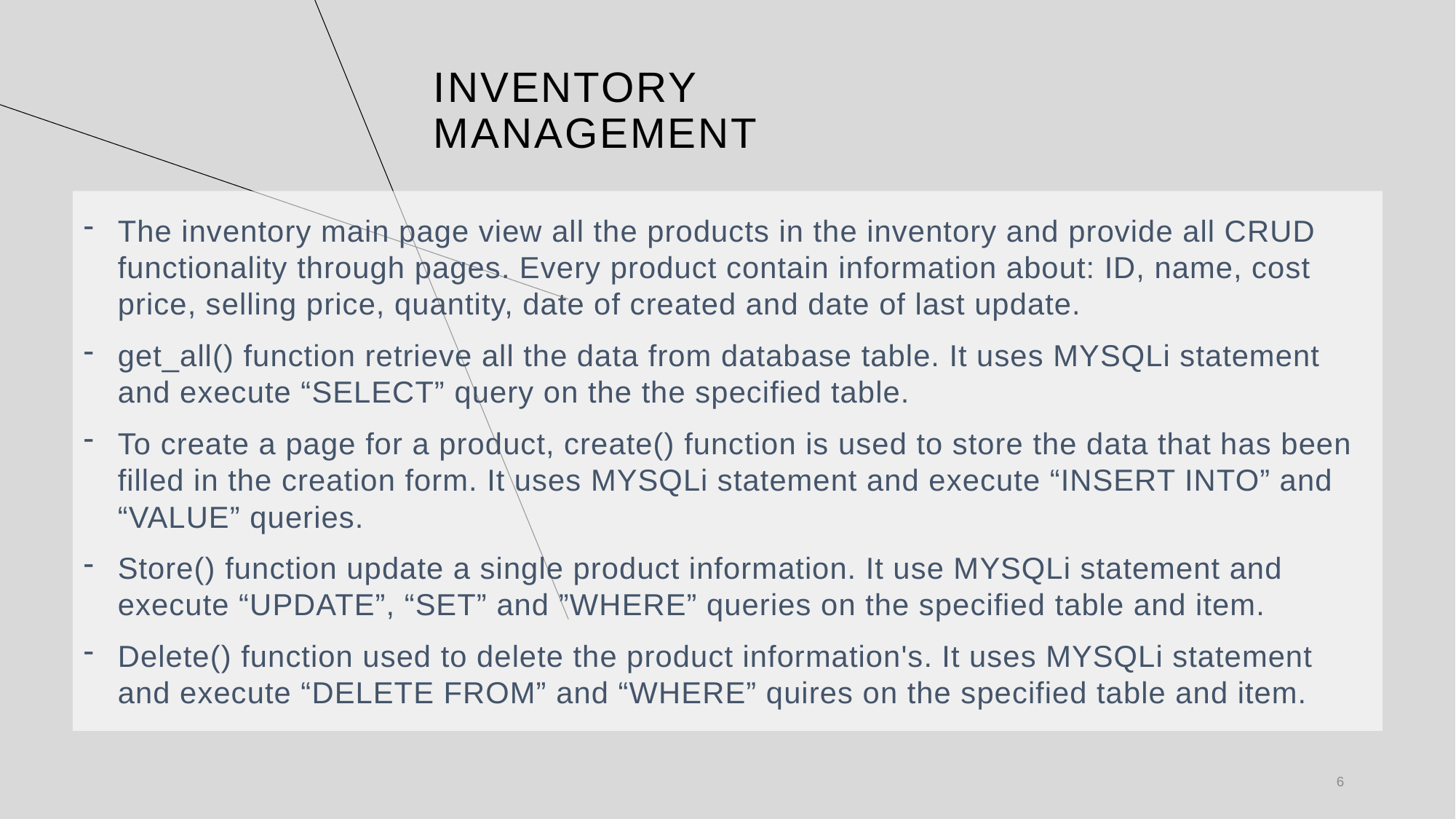

# Inventory management
The inventory main page view all the products in the inventory and provide all CRUD functionality through pages. Every product contain information about: ID, name, cost price, selling price, quantity, date of created and date of last update.
get_all() function retrieve all the data from database table. It uses MYSQLi statement and execute “SELECT” query on the the specified table.
To create a page for a product, create() function is used to store the data that has been filled in the creation form. It uses MYSQLi statement and execute “INSERT INTO” and “VALUE” queries.
Store() function update a single product information. It use MYSQLi statement and execute “UPDATE”, “SET” and ”WHERE” queries on the specified table and item.
Delete() function used to delete the product information's. It uses MYSQLi statement and execute “DELETE FROM” and “WHERE” quires on the specified table and item.
6